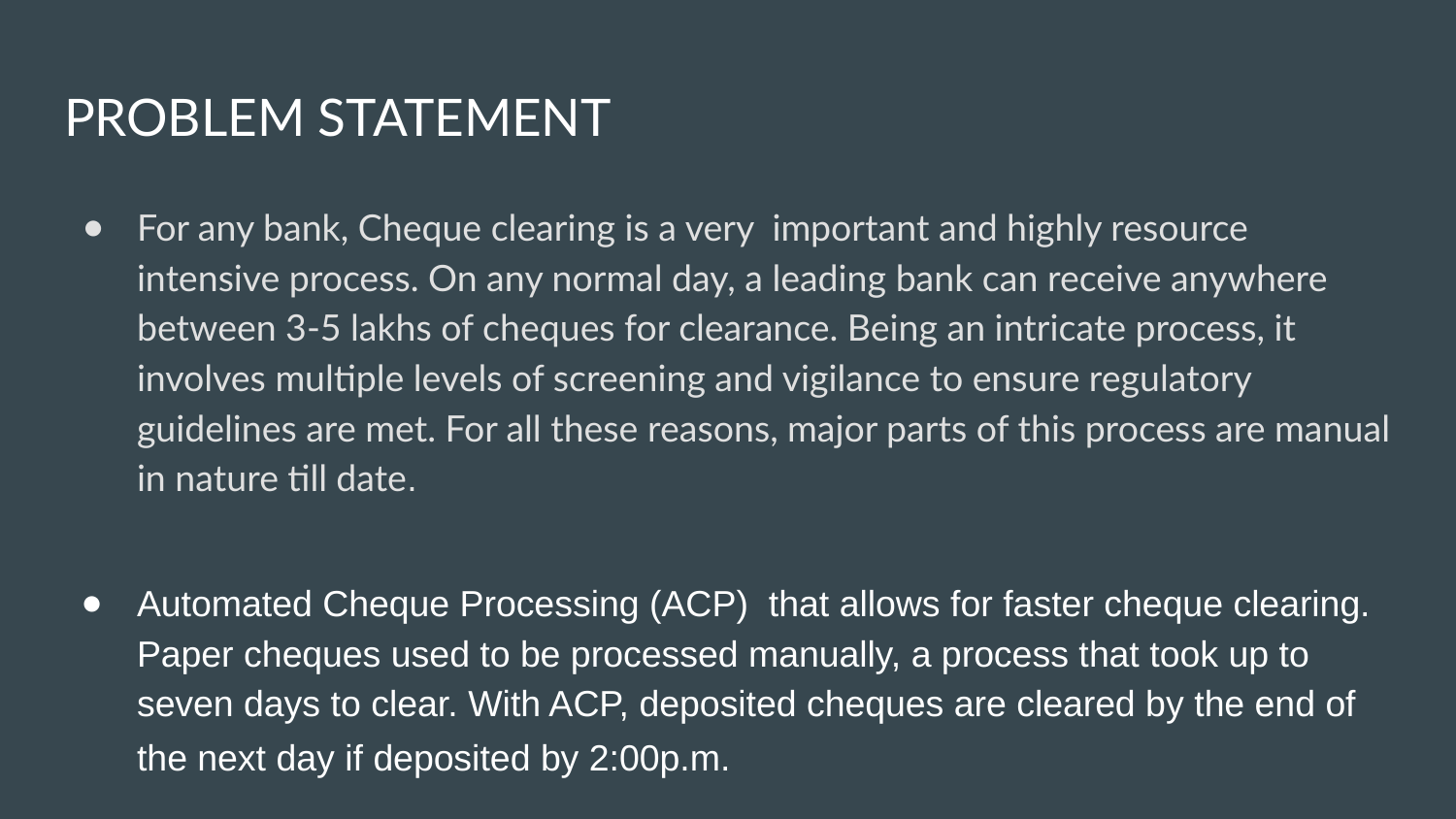

# PROBLEM STATEMENT
For any bank, Cheque clearing is a very  important and highly resource intensive process. On any normal day, a leading bank can receive anywhere between 3-5 lakhs of cheques for clearance. Being an intricate process, it involves multiple levels of screening and vigilance to ensure regulatory guidelines are met. For all these reasons, major parts of this process are manual in nature till date.

Automated Cheque Processing (ACP)  that allows for faster cheque clearing. Paper cheques used to be processed manually, a process that took up to seven days to clear. With ACP, deposited cheques are cleared by the end of the next day if deposited by 2:00p.m.